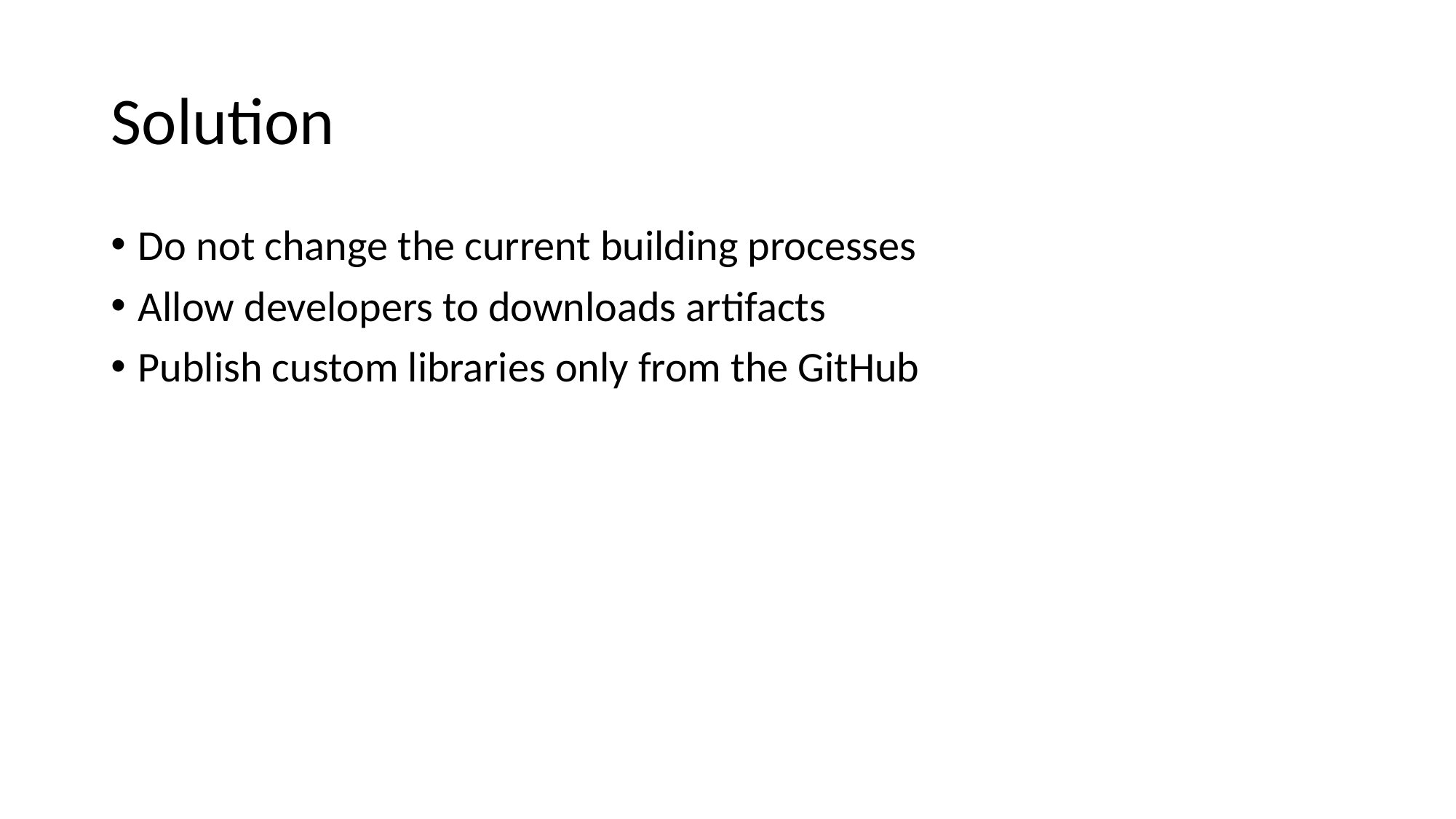

# Solution
Do not change the current building processes
Allow developers to downloads artifacts
Publish custom libraries only from the GitHub